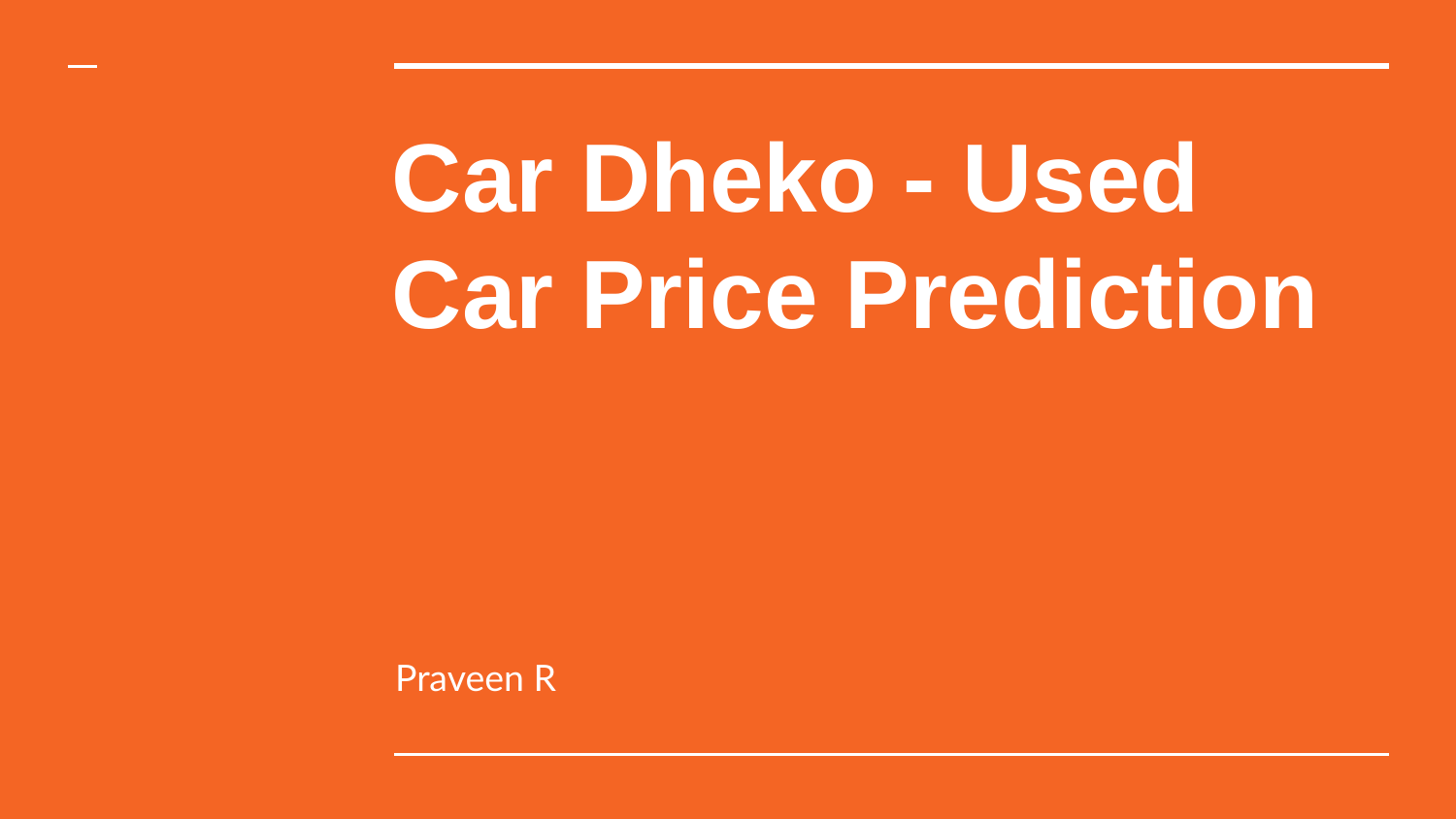

# Car Dheko - Used Car Price Prediction
Praveen R